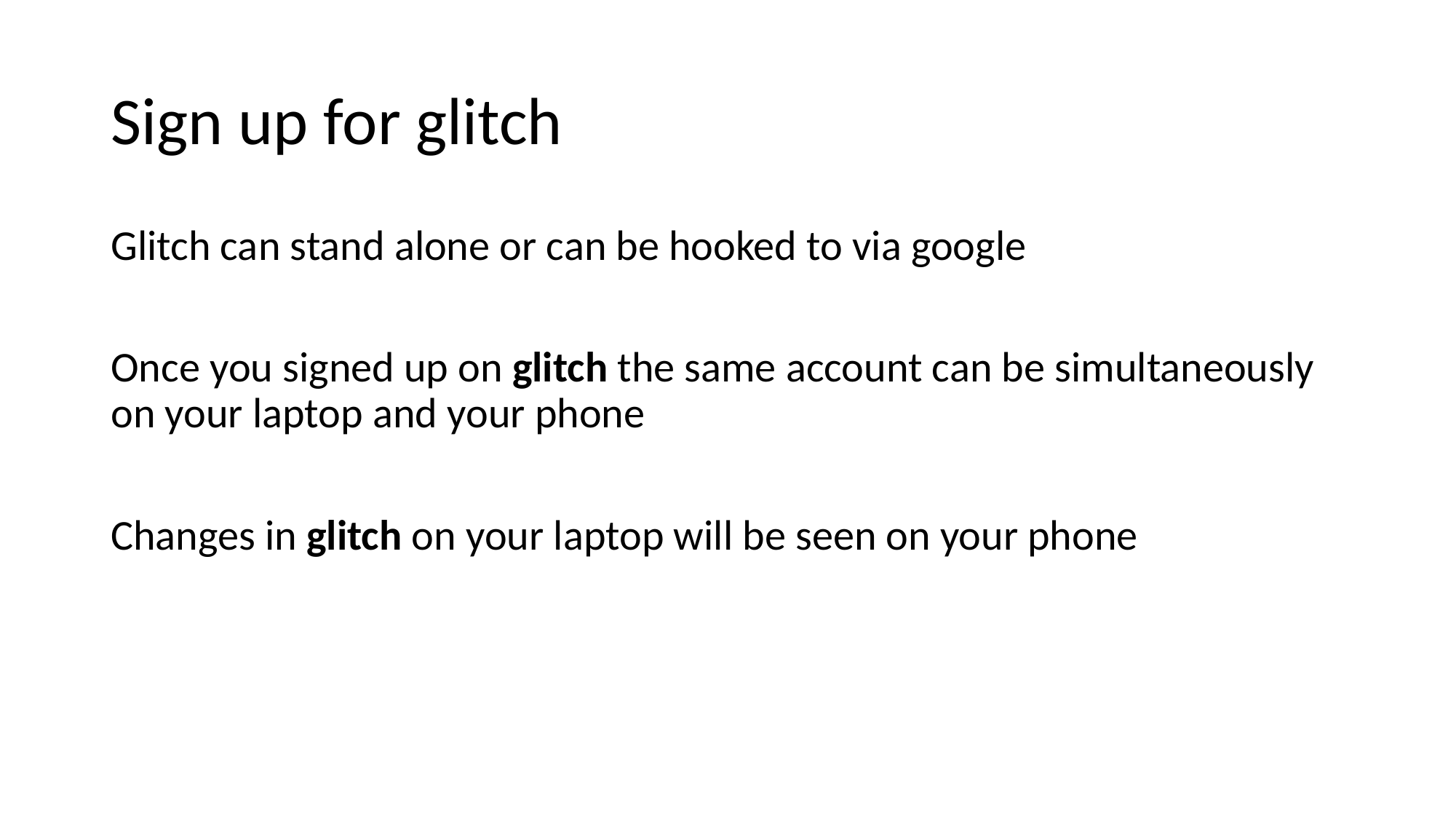

# Sign up for glitch
Glitch can stand alone or can be hooked to via google

Once you signed up on glitch the same account can be simultaneously on your laptop and your phone

Changes in glitch on your laptop will be seen on your phone